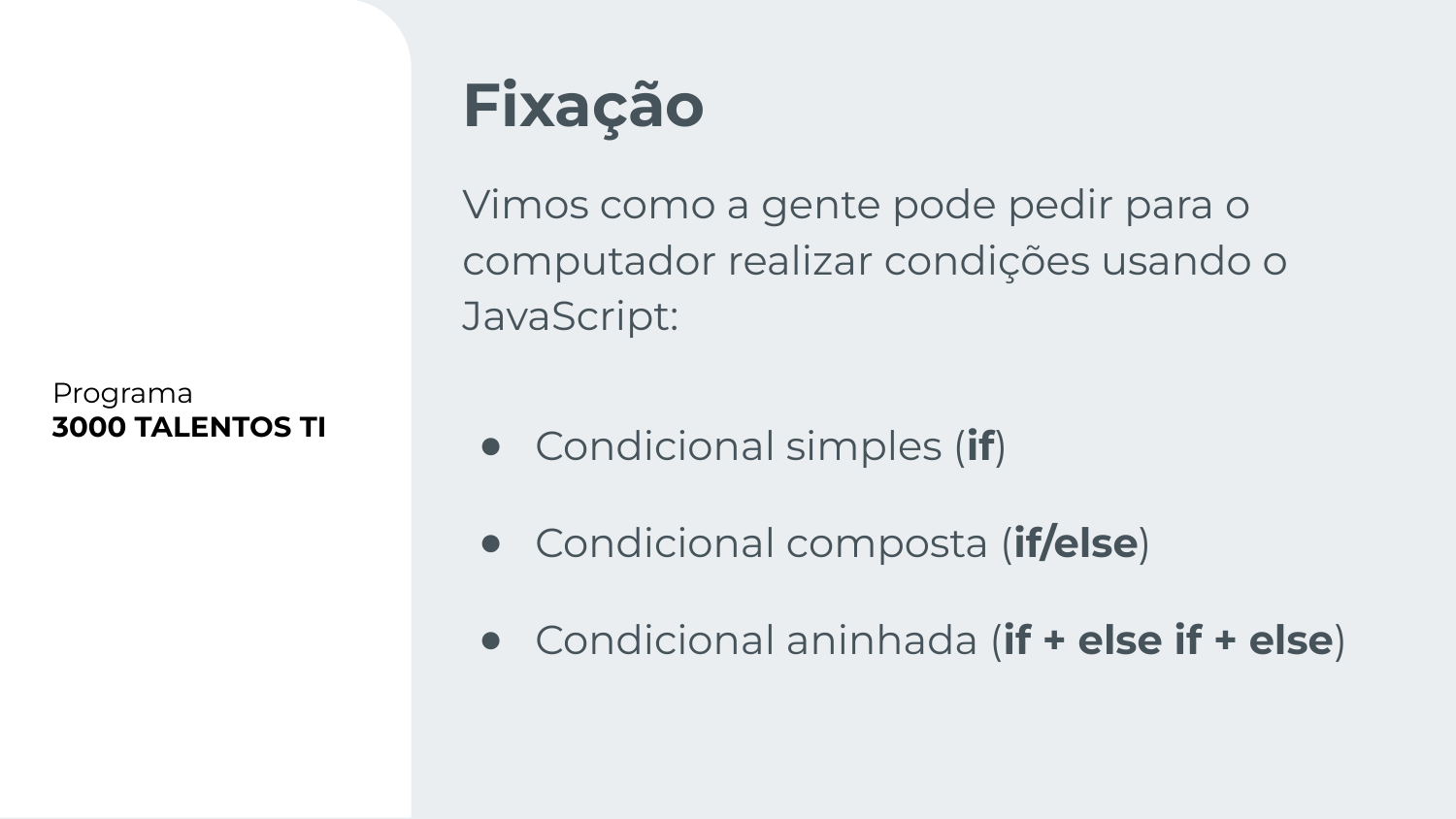

Fixação
Vimos como a gente pode pedir para o computador realizar condições usando o JavaScript:

Condicional simples (if)
Condicional composta (if/else)
Condicional aninhada (if + else if + else)